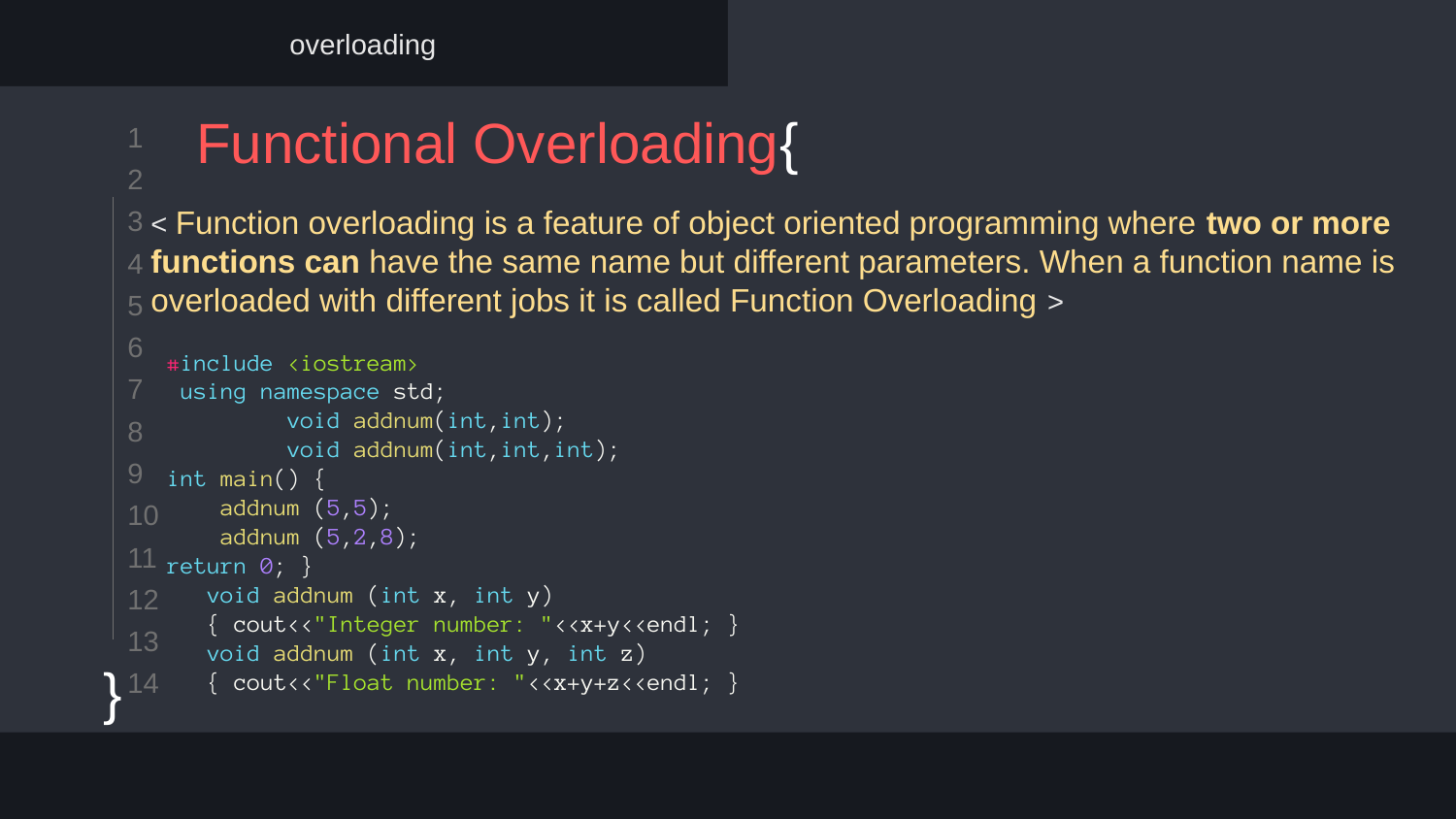

overloading
# Functional Overloading{
< Function overloading is a feature of object oriented programming where two or more functions can have the same name but different parameters. When a function name is overloaded with different jobs it is called Function Overloading >
}
#include <iostream>
 using namespace std;
         void addnum(int,int);
         void addnum(int,int,int);
int main() {
    addnum (5,5);
    addnum (5,2,8);
return 0; }
   void addnum (int x, int y)
   { cout<<"Integer number: "<<x+y<<endl; }
   void addnum (int x, int y, int z)
   { cout<<"Float number: "<<x+y+z<<endl; }